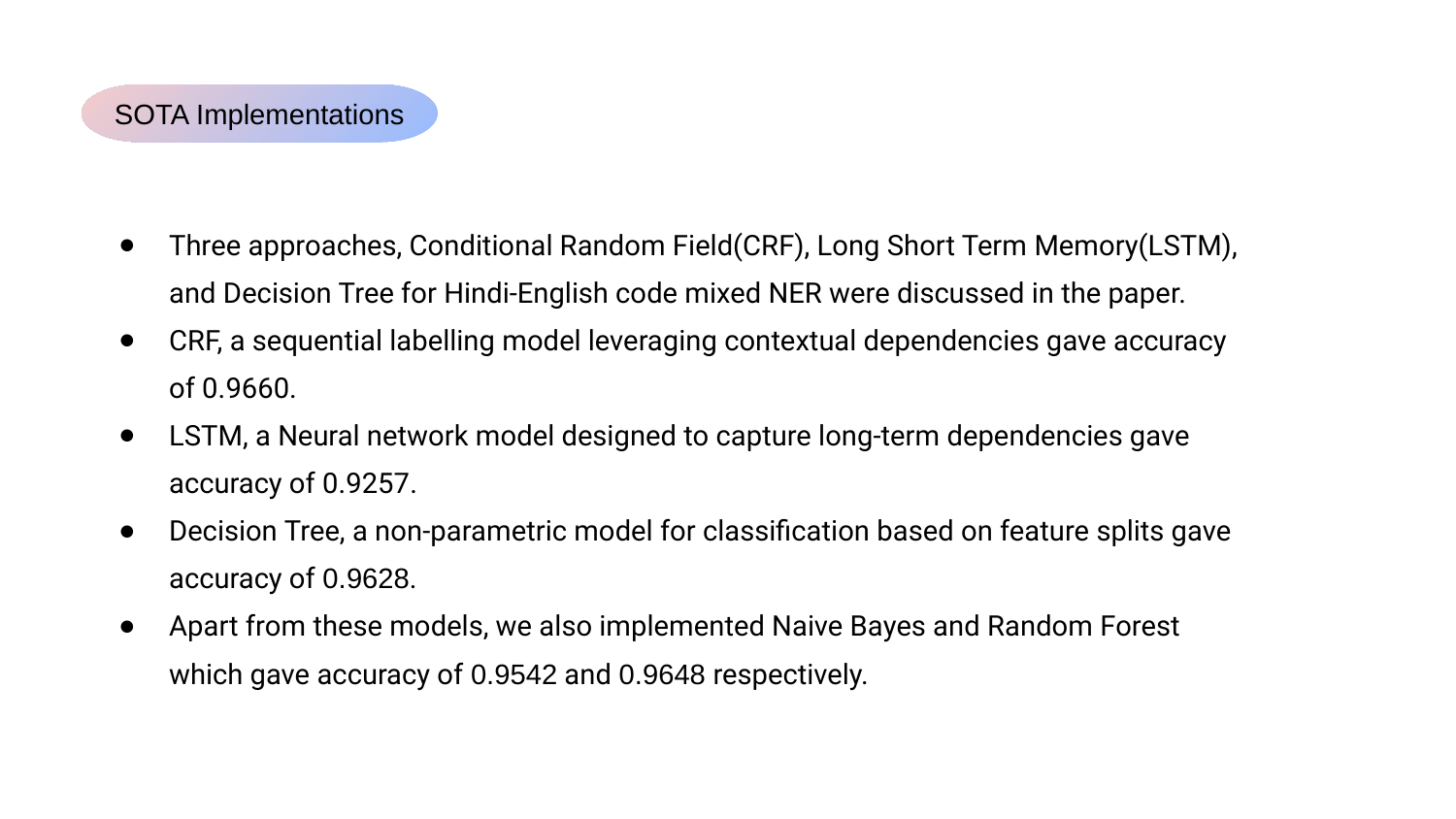

SOTA Implementations
Three approaches, Conditional Random Field(CRF), Long Short Term Memory(LSTM), and Decision Tree for Hindi-English code mixed NER were discussed in the paper.
CRF, a sequential labelling model leveraging contextual dependencies gave accuracy of 0.9660.
LSTM, a Neural network model designed to capture long-term dependencies gave accuracy of 0.9257.
Decision Tree, a non-parametric model for classification based on feature splits gave accuracy of 0.9628.
Apart from these models, we also implemented Naive Bayes and Random Forest which gave accuracy of 0.9542 and 0.9648 respectively.